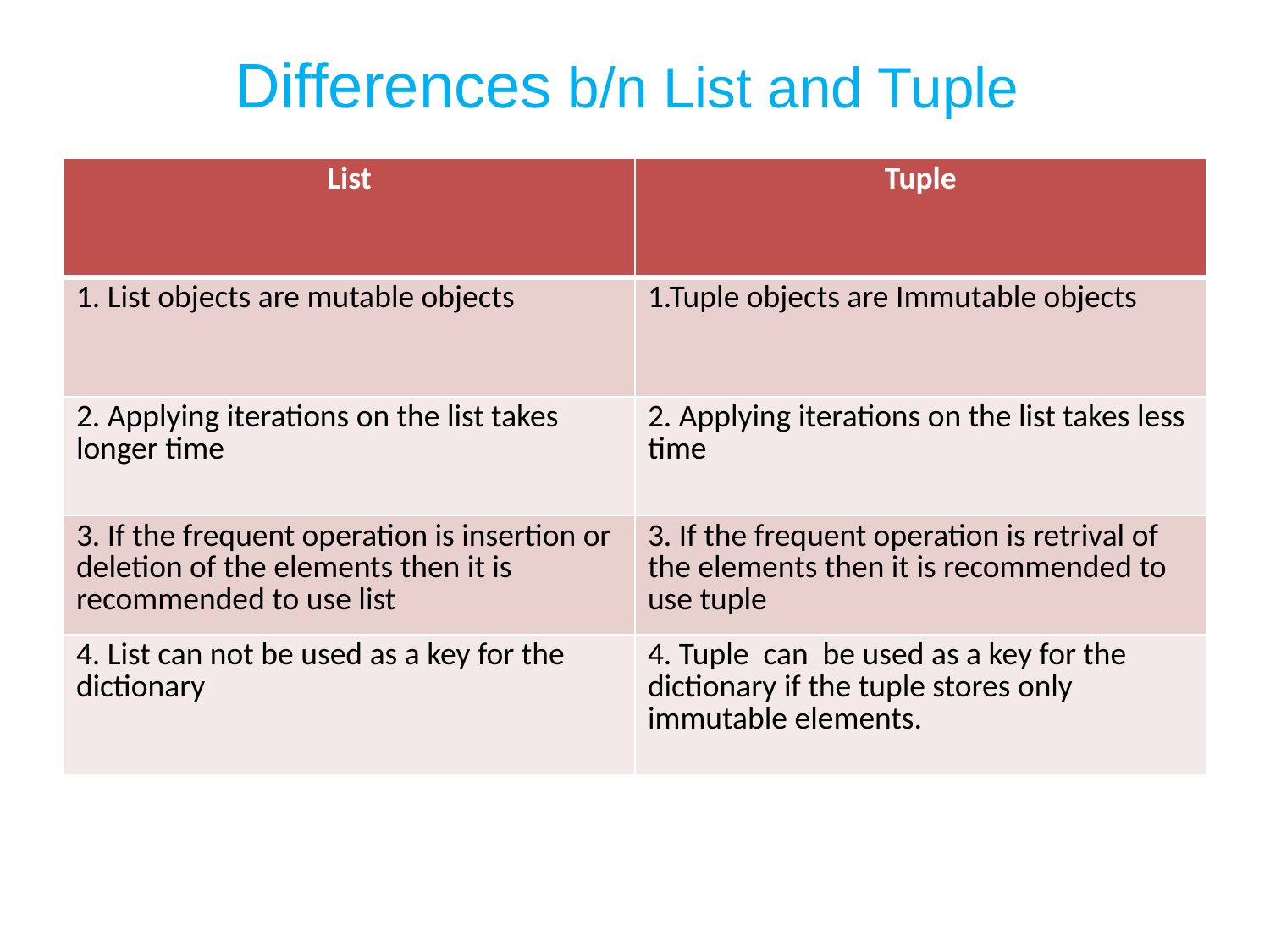

# Differences b/n List and Tuple
| List | Tuple |
| --- | --- |
| 1. List objects are mutable objects | 1.Tuple objects are Immutable objects |
| 2. Applying iterations on the list takes longer time | 2. Applying iterations on the list takes less time |
| 3. If the frequent operation is insertion or deletion of the elements then it is recommended to use list | 3. If the frequent operation is retrival of the elements then it is recommended to use tuple |
| 4. List can not be used as a key for the dictionary | 4. Tuple can be used as a key for the dictionary if the tuple stores only immutable elements. |